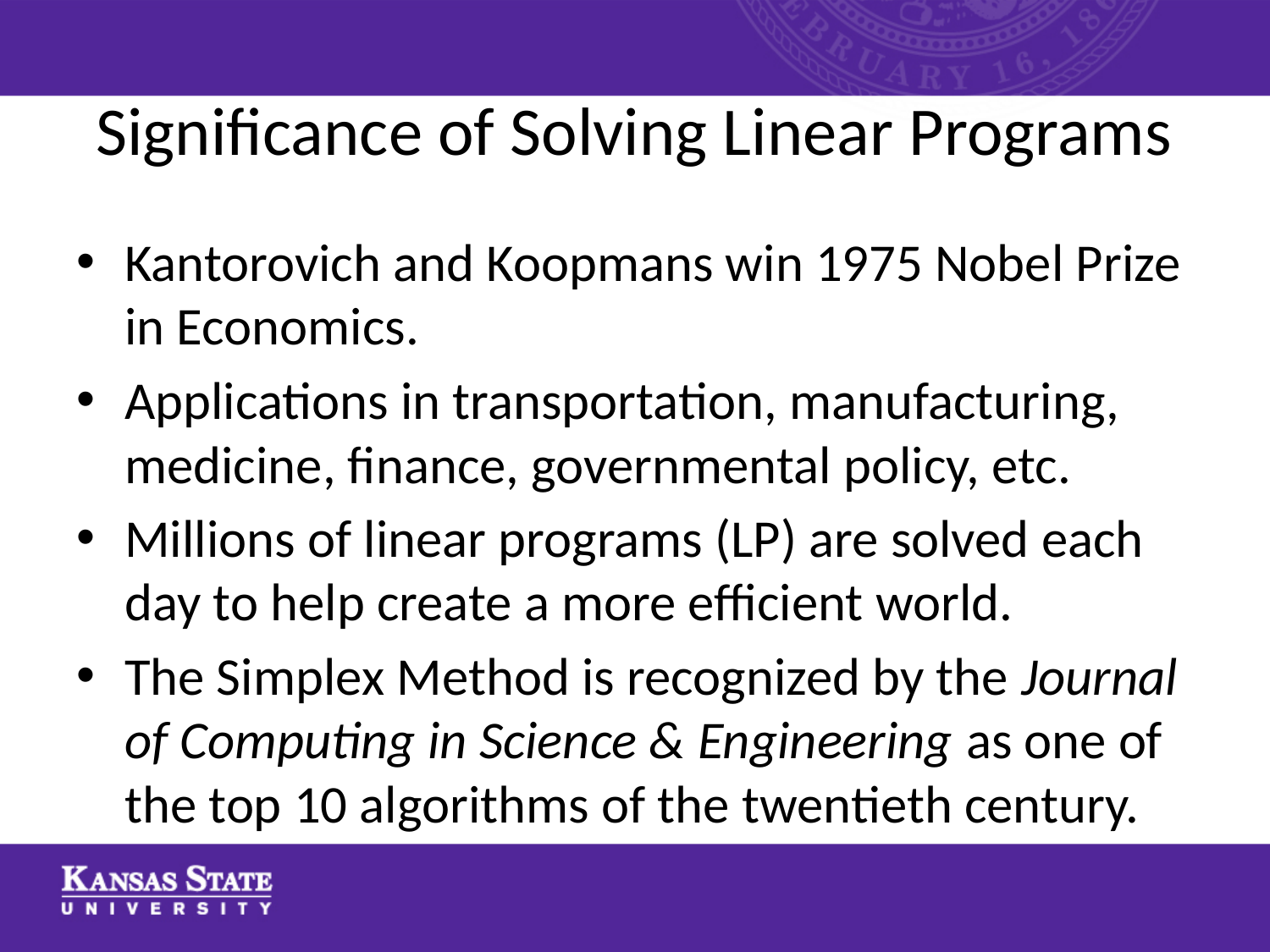

# Significance of Solving Linear Programs
Kantorovich and Koopmans win 1975 Nobel Prize in Economics.
Applications in transportation, manufacturing, medicine, finance, governmental policy, etc.
Millions of linear programs (LP) are solved each day to help create a more efficient world.
The Simplex Method is recognized by the Journal of Computing in Science & Engineering as one of the top 10 algorithms of the twentieth century.